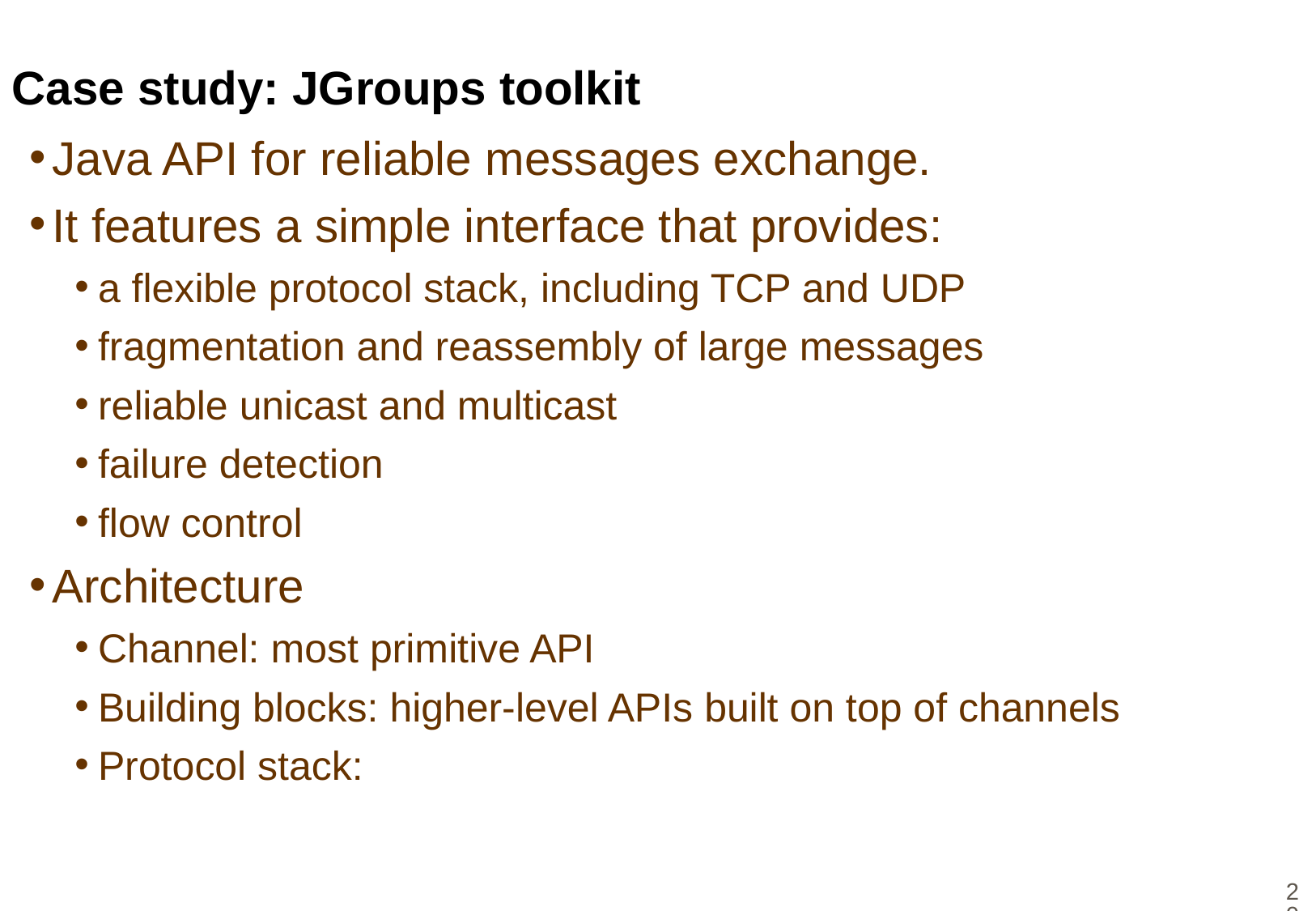

# Case study: JGroups toolkit
Java API for reliable messages exchange.
It features a simple interface that provides:
a flexible protocol stack, including TCP and UDP
fragmentation and reassembly of large messages
reliable unicast and multicast
failure detection
flow control
Architecture
Channel: most primitive API
Building blocks: higher-level APIs built on top of channels
Protocol stack:
20